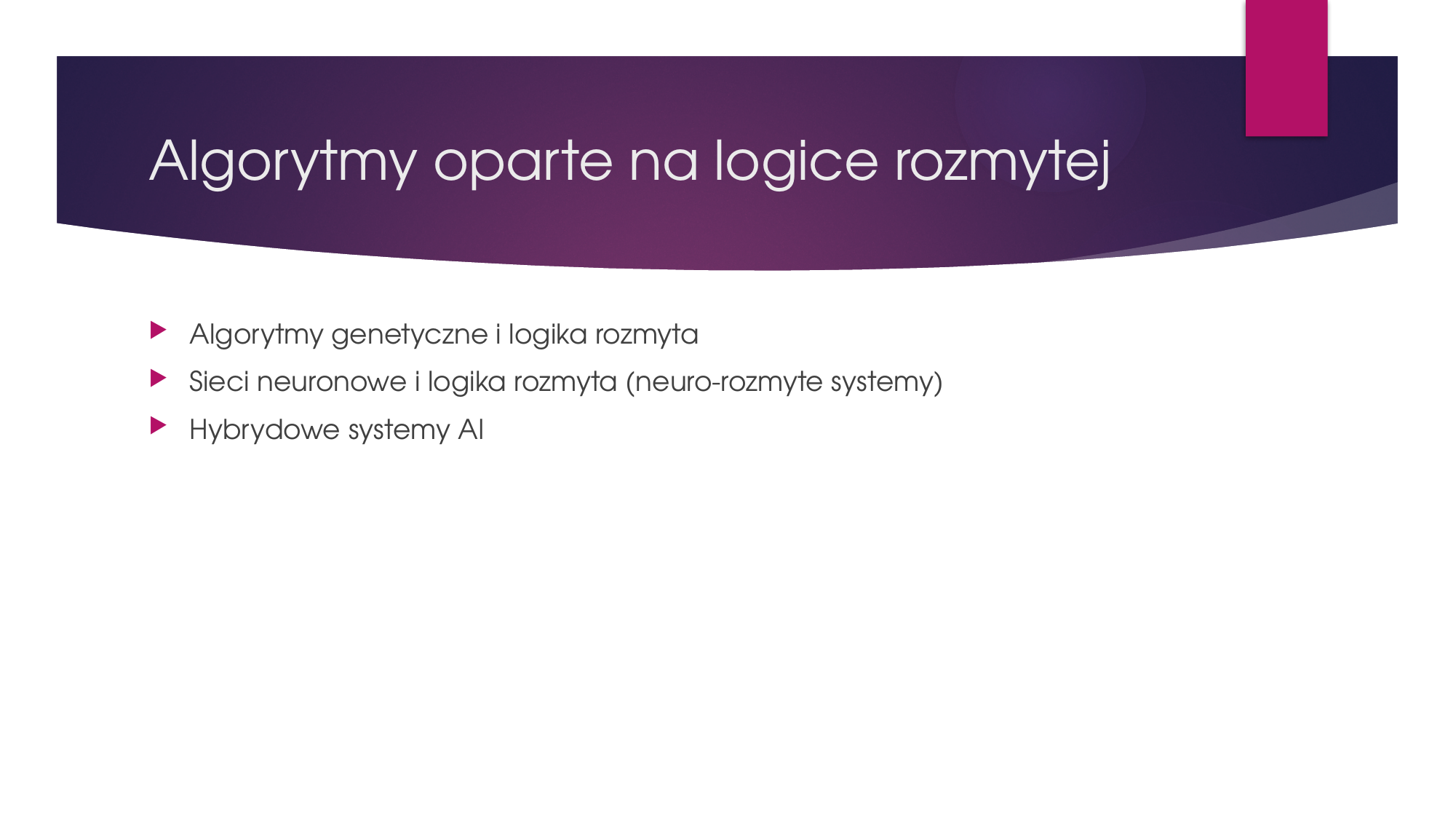

# Algorytmy oparte na logice rozmytej
Algorytmy genetyczne i logika rozmyta
Sieci neuronowe i logika rozmyta (neuro-rozmyte systemy)
Hybrydowe systemy AI